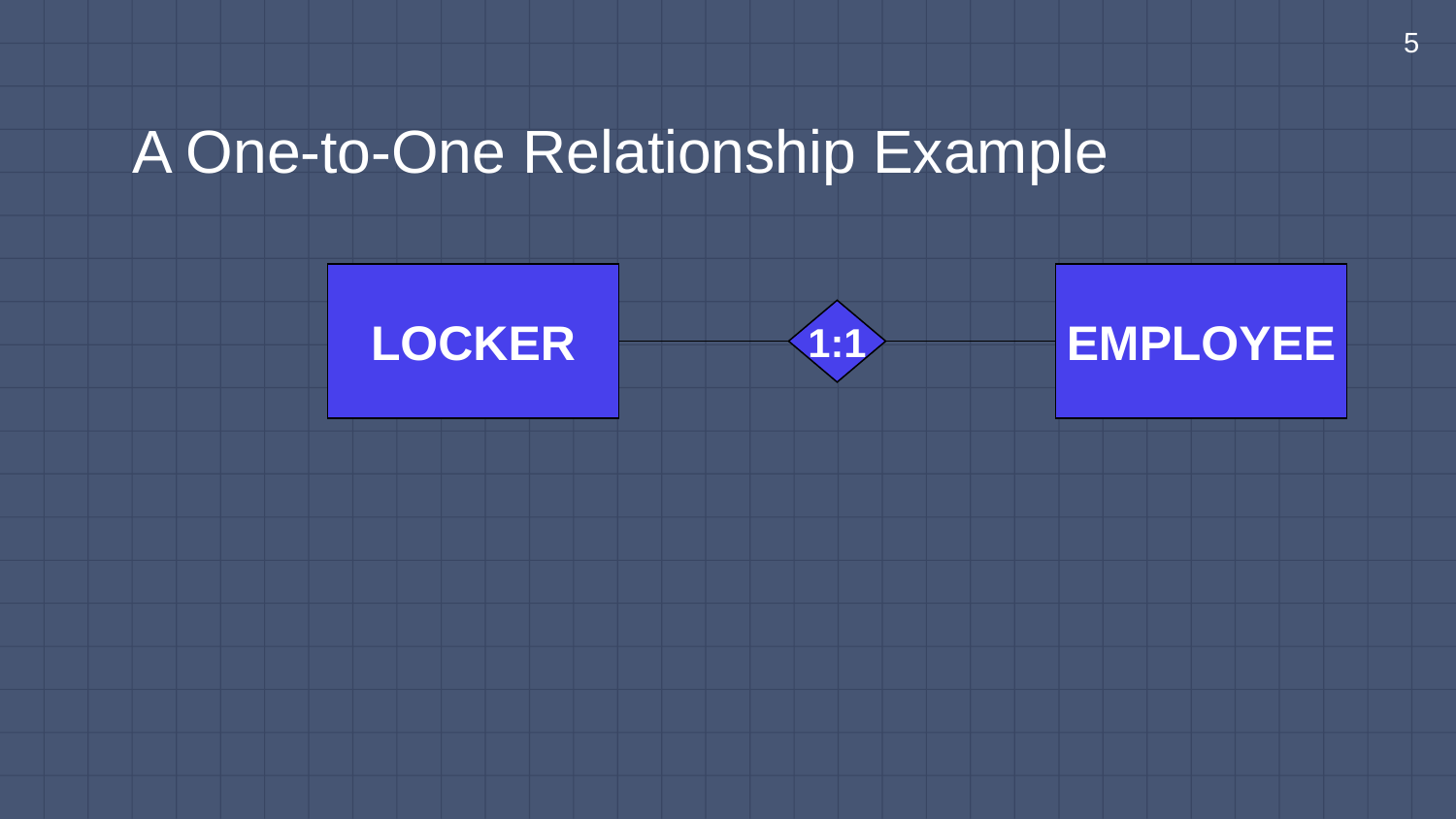

5
# A One-to-One Relationship Example
LOCKER
EMPLOYEE
1:1